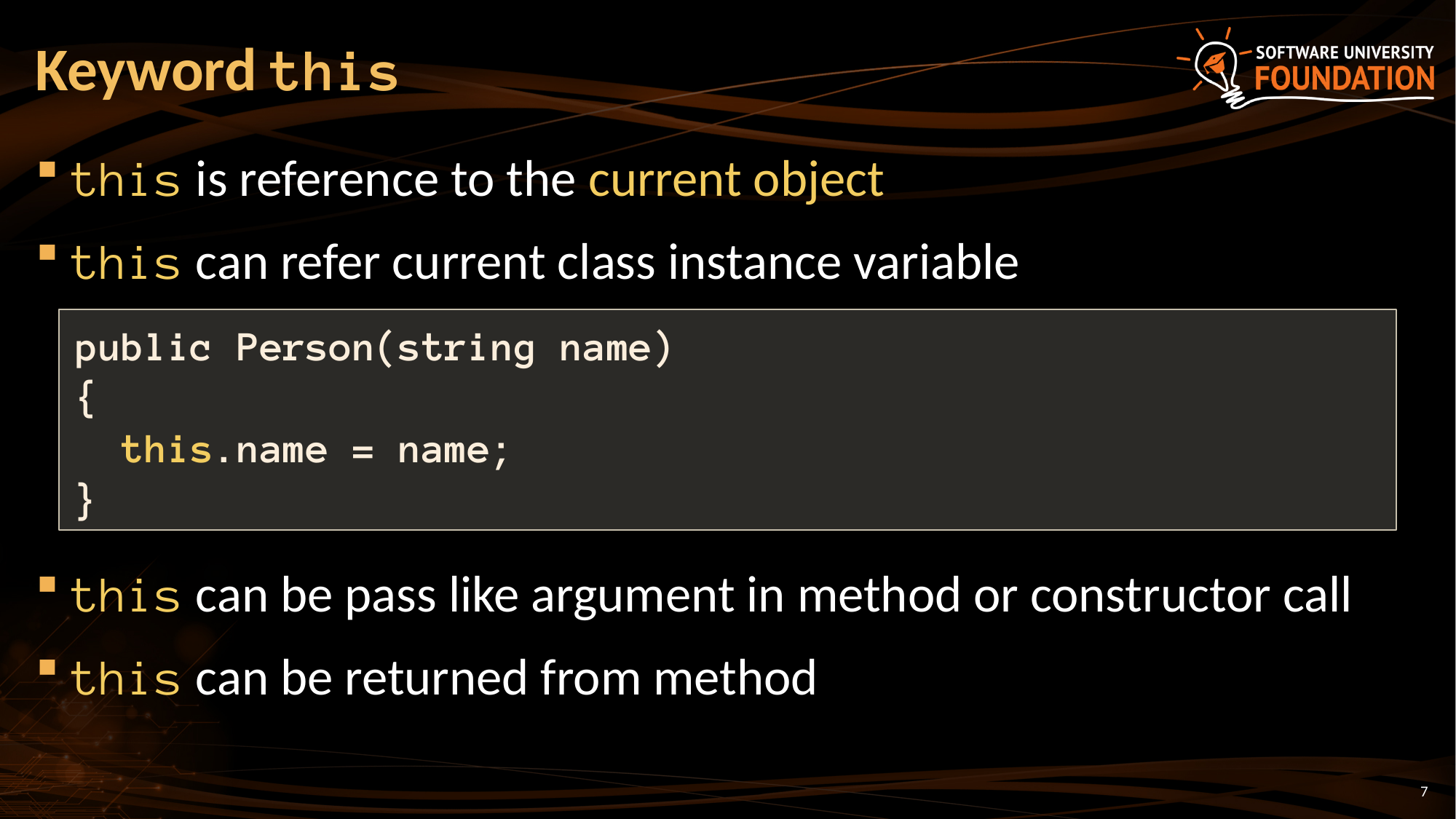

# Keyword this
this is reference to the current object
this can refer current class instance variable

this can be pass like argument in method or constructor call
this can be returned from method

public Person(string name)
{
  this.name = name;
}
7